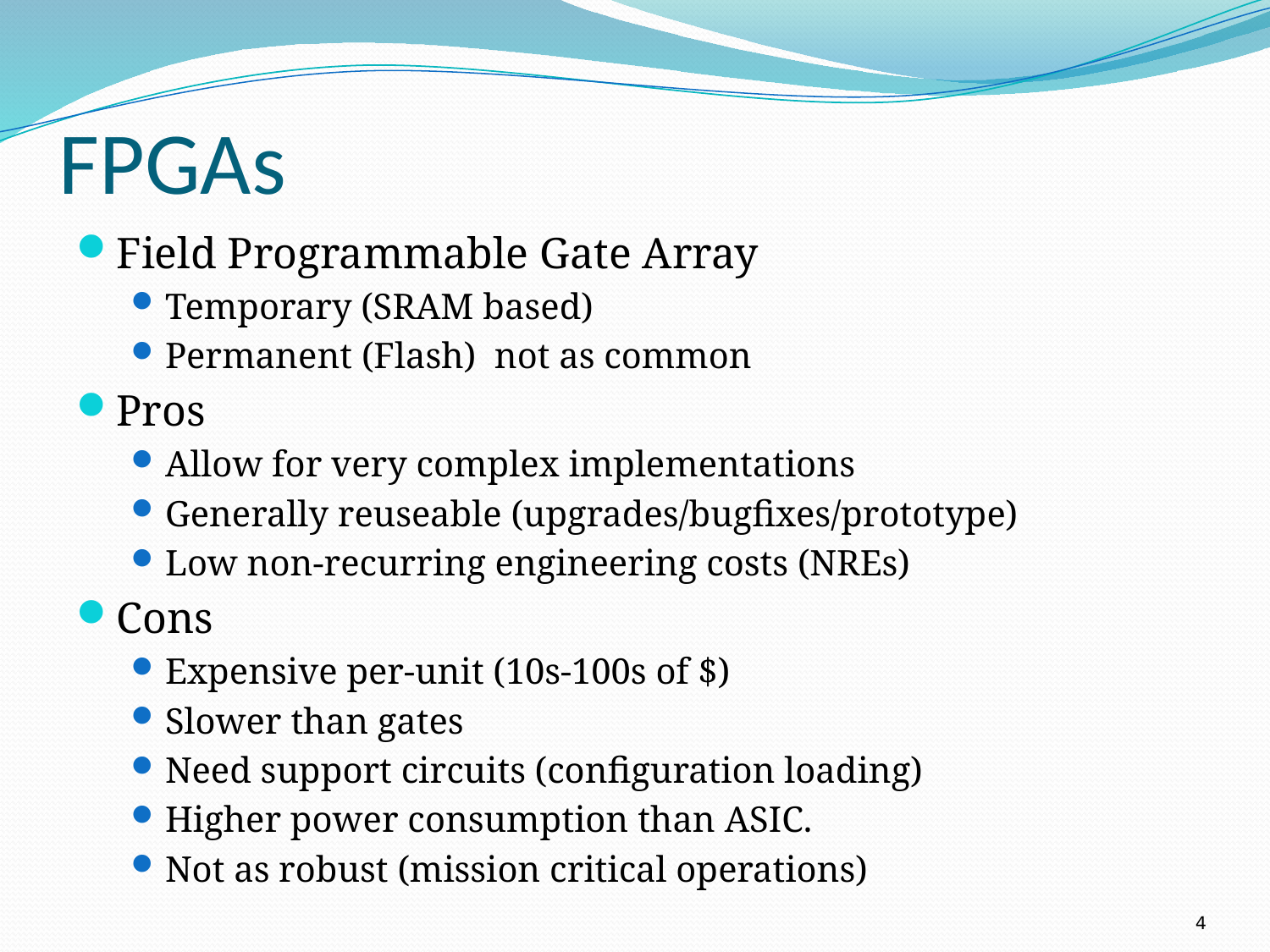

# FPGAs
Field Programmable Gate Array
Temporary (SRAM based)
Permanent (Flash)  not as common
Pros
Allow for very complex implementations
Generally reuseable (upgrades/bugfixes/prototype)
Low non-recurring engineering costs (NREs)
Cons
Expensive per-unit (10s-100s of $)
Slower than gates
Need support circuits (configuration loading)
Higher power consumption than ASIC.
Not as robust (mission critical operations)
4